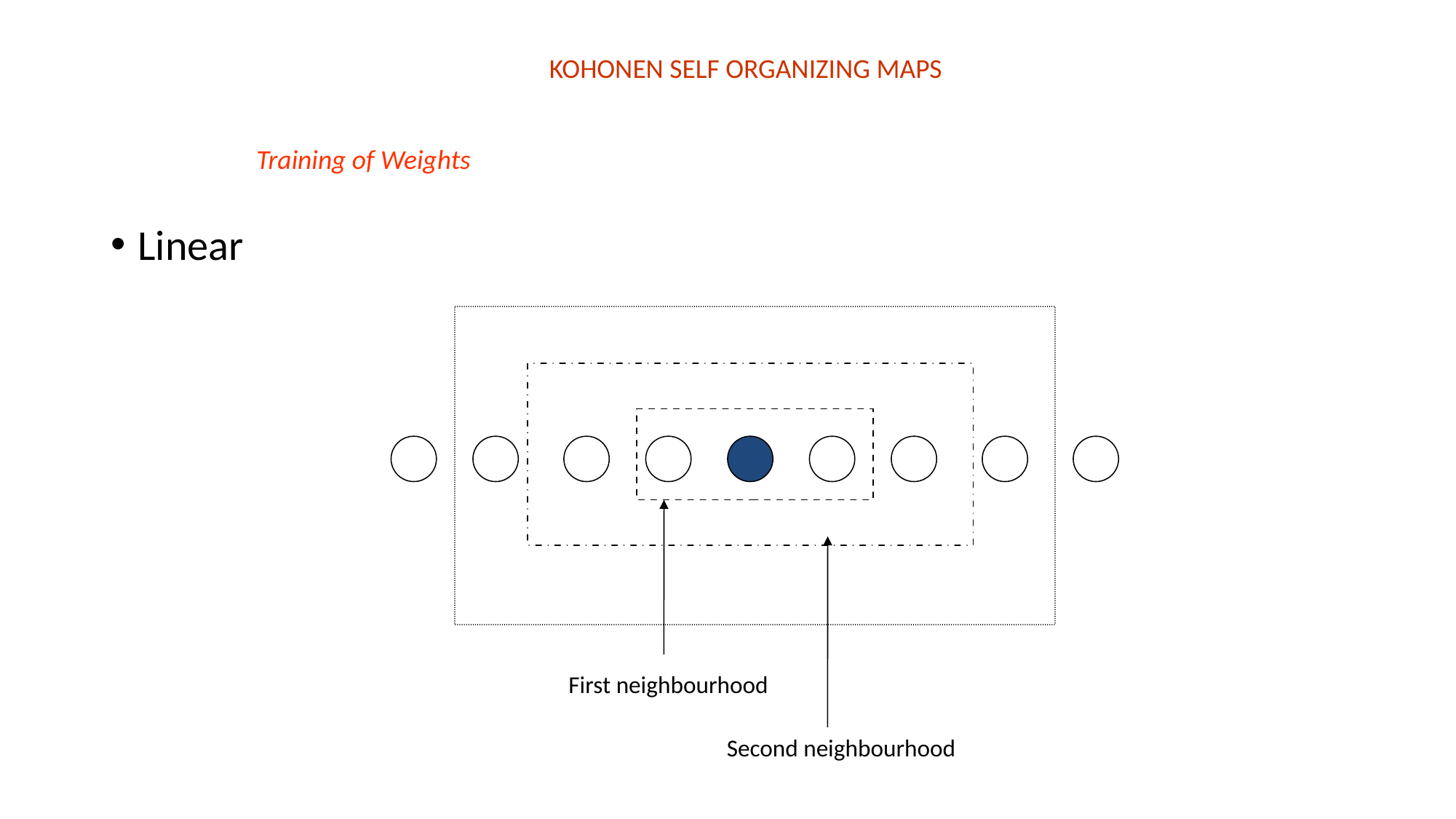

KOHONEN SELF ORGANIZING MAPS
Training of Weights
Linear

First neighbourhood
Second neighbourhood